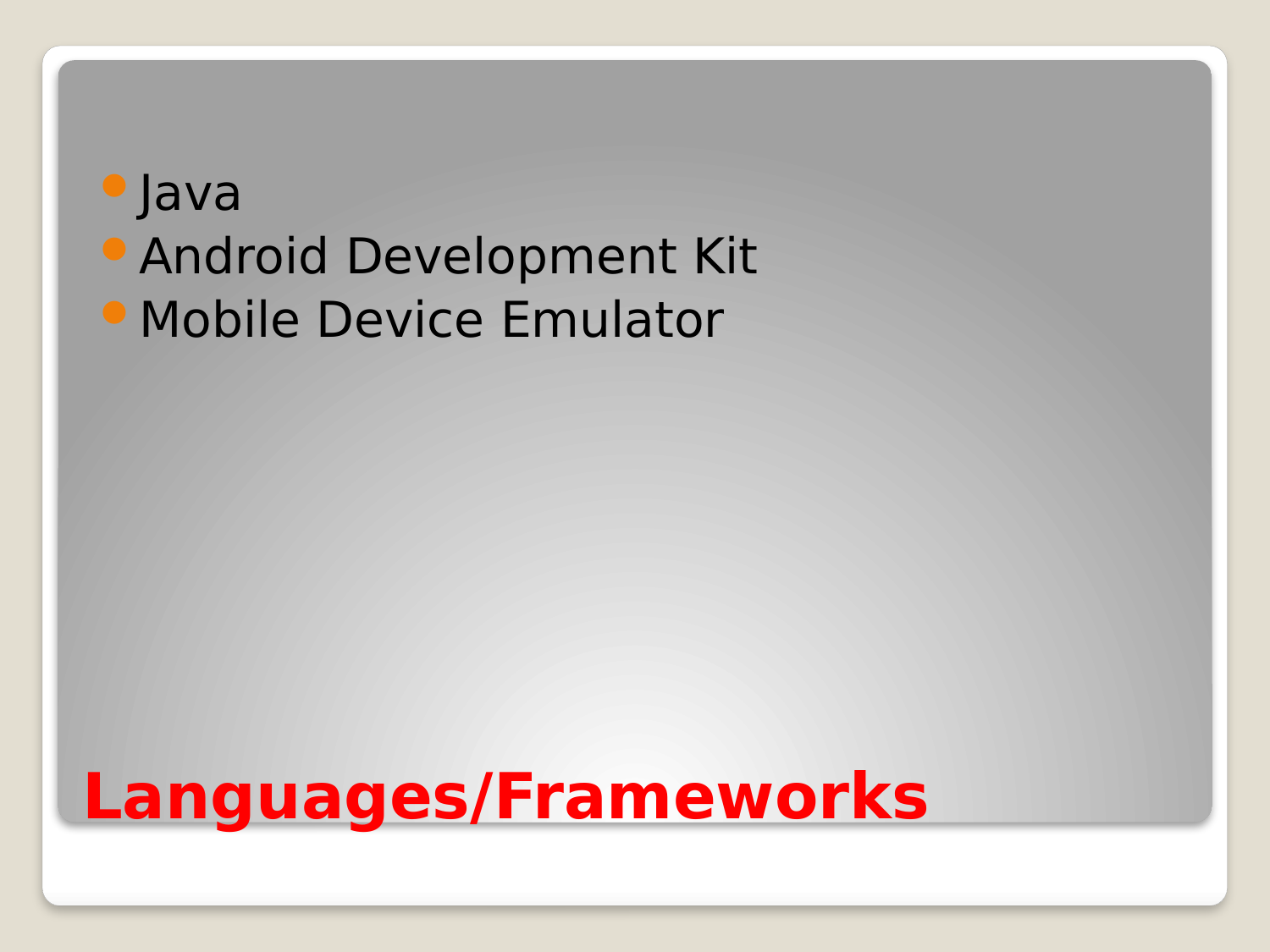

Java
Android Development Kit
Mobile Device Emulator
# Languages/Frameworks